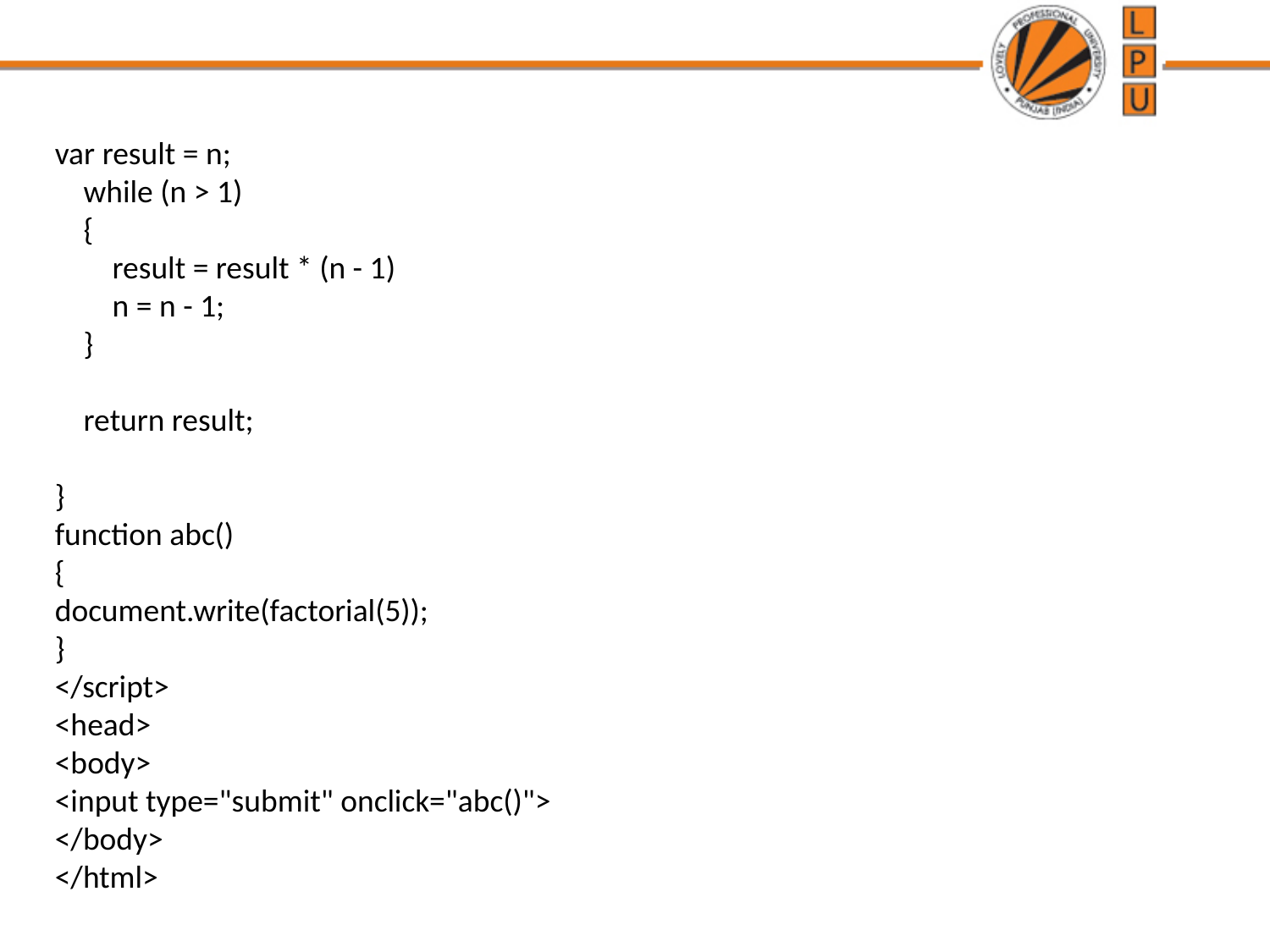

var result = n;
    while (n > 1)
    {
        result = result * (n - 1)
        n = n - 1;
    }

    return result;

}
function abc()
{
document.write(factorial(5));
}
</script>
<head>
<body>
<input type="submit" onclick="abc()">
</body>
</html>